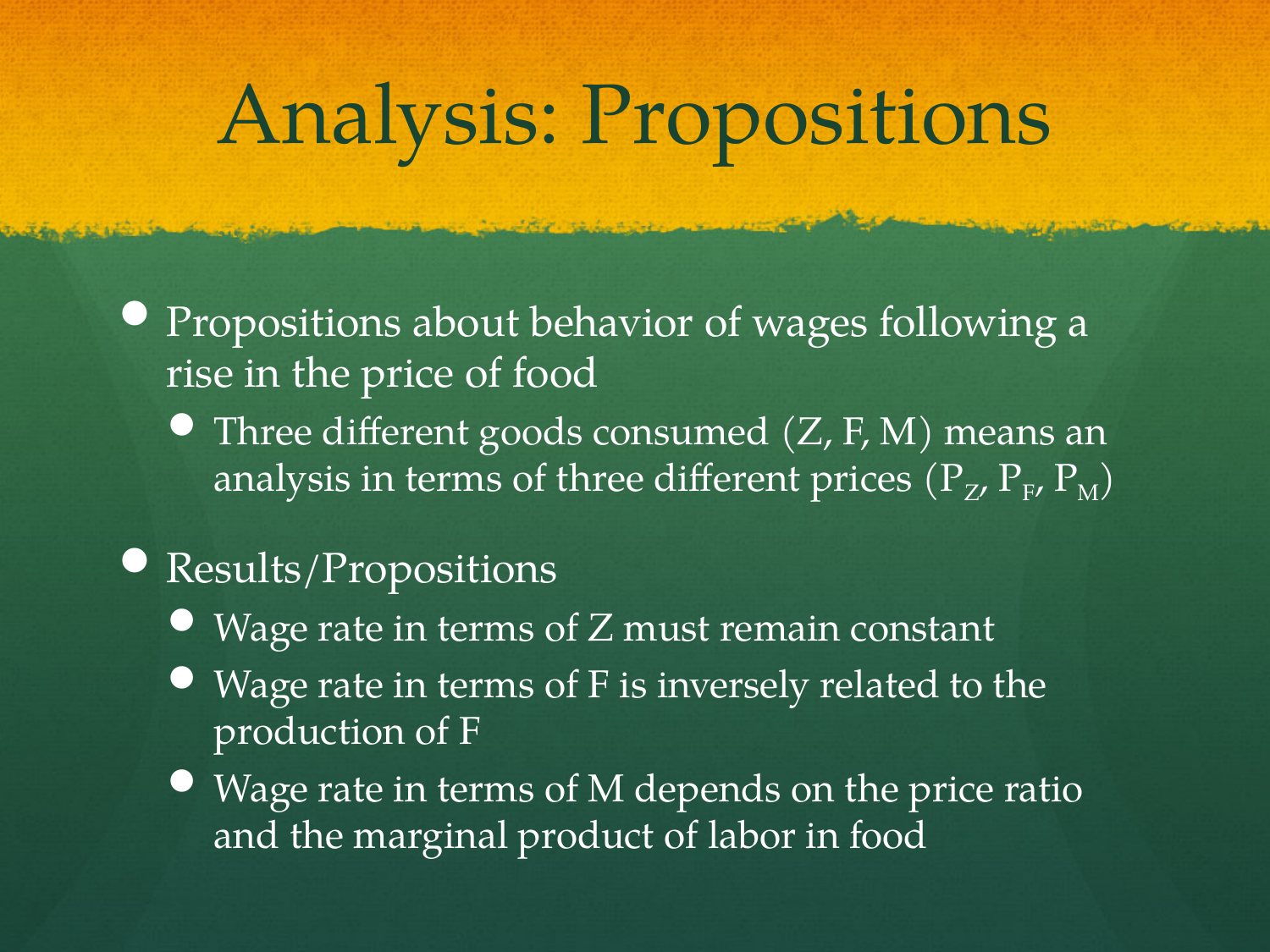

# Analysis: Propositions
Propositions about behavior of wages following a rise in the price of food
Three different goods consumed (Z, F, M) means an analysis in terms of three different prices (PZ, PF, PM)
Results/Propositions
Wage rate in terms of Z must remain constant
Wage rate in terms of F is inversely related to the production of F
Wage rate in terms of M depends on the price ratio and the marginal product of labor in food